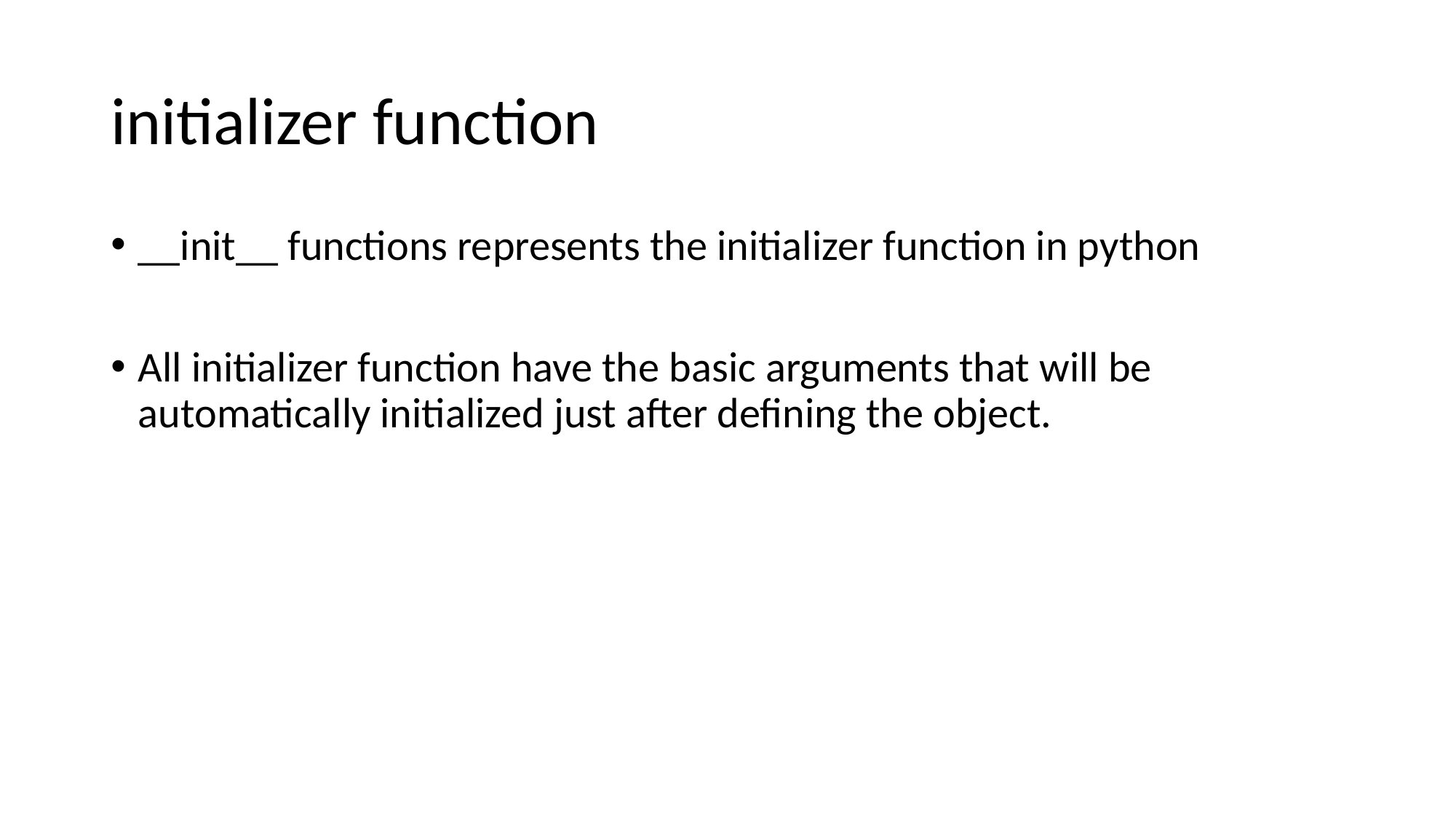

# initializer function
__init__ functions represents the initializer function in python

All initializer function have the basic arguments that will be automatically initialized just after defining the object.